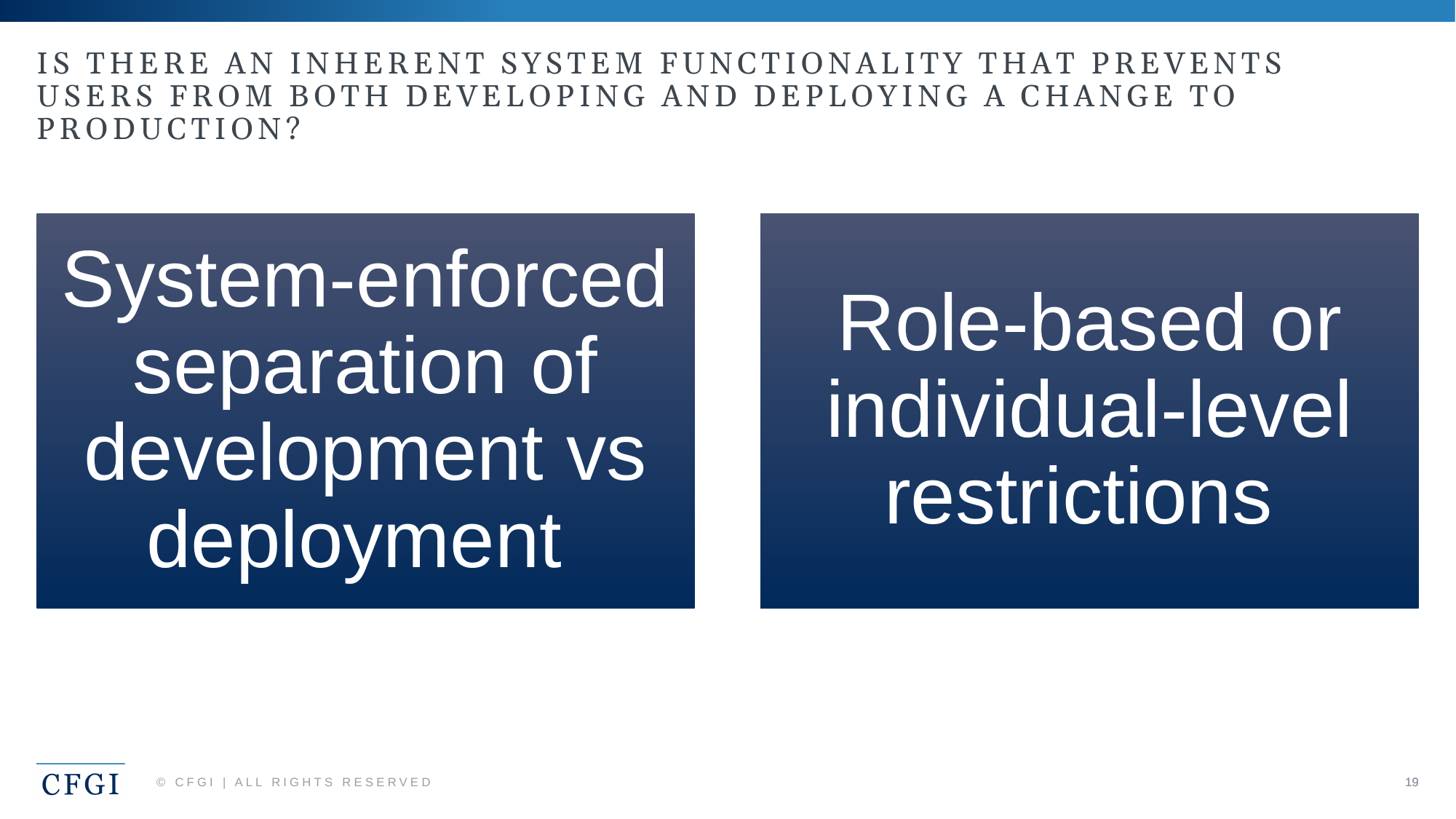

# Is there an inherent system functionality that prevents users from both developing and deploying a change to production?
System-enforced separation of development vs deployment
Role-based or individual-level restrictions